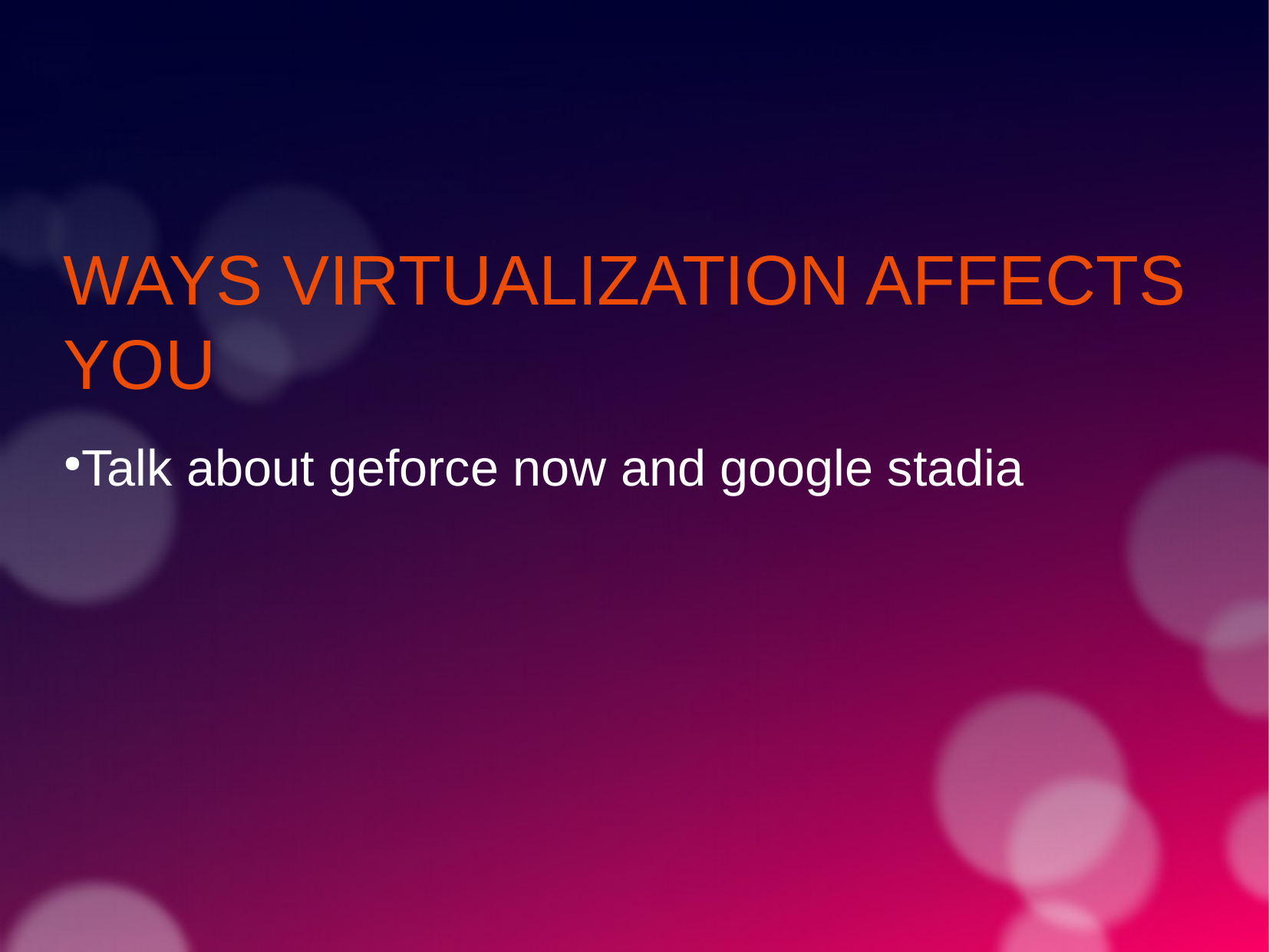

Ways virtualization affects you
Talk about geforce now and google stadia